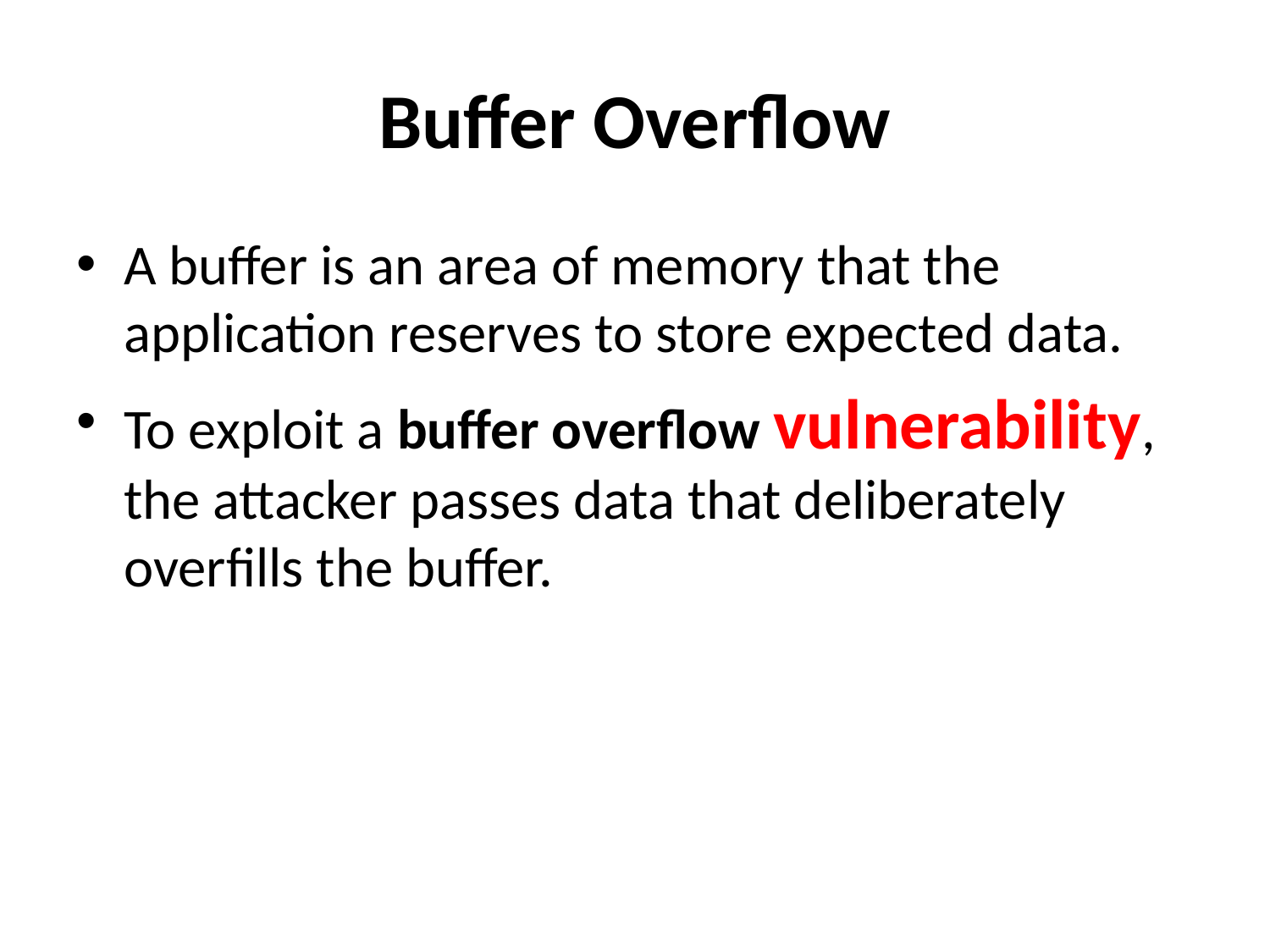

# Buffer Overflow
A buffer is an area of memory that the application reserves to store expected data.
To exploit a buffer overflow vulnerability, the attacker passes data that deliberately overfills the buffer.